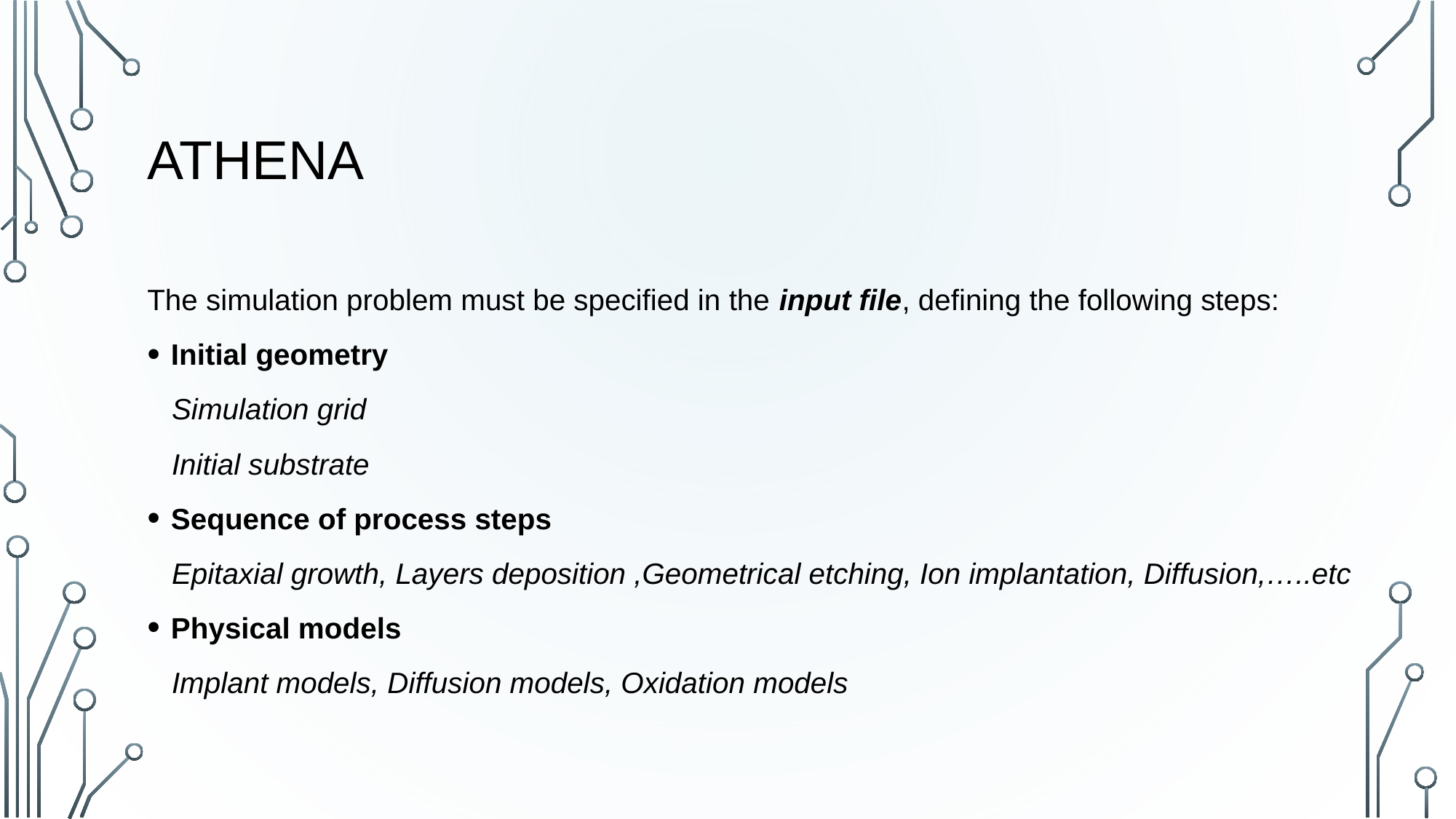

# Athena
The simulation problem must be specified in the input file, defining the following steps:
Initial geometry
   Simulation grid
   Initial substrate
Sequence of process steps
   Epitaxial growth, Layers deposition ,Geometrical etching, Ion implantation, Diffusion,…..etc
Physical models
   Implant models, Diffusion models, Oxidation models